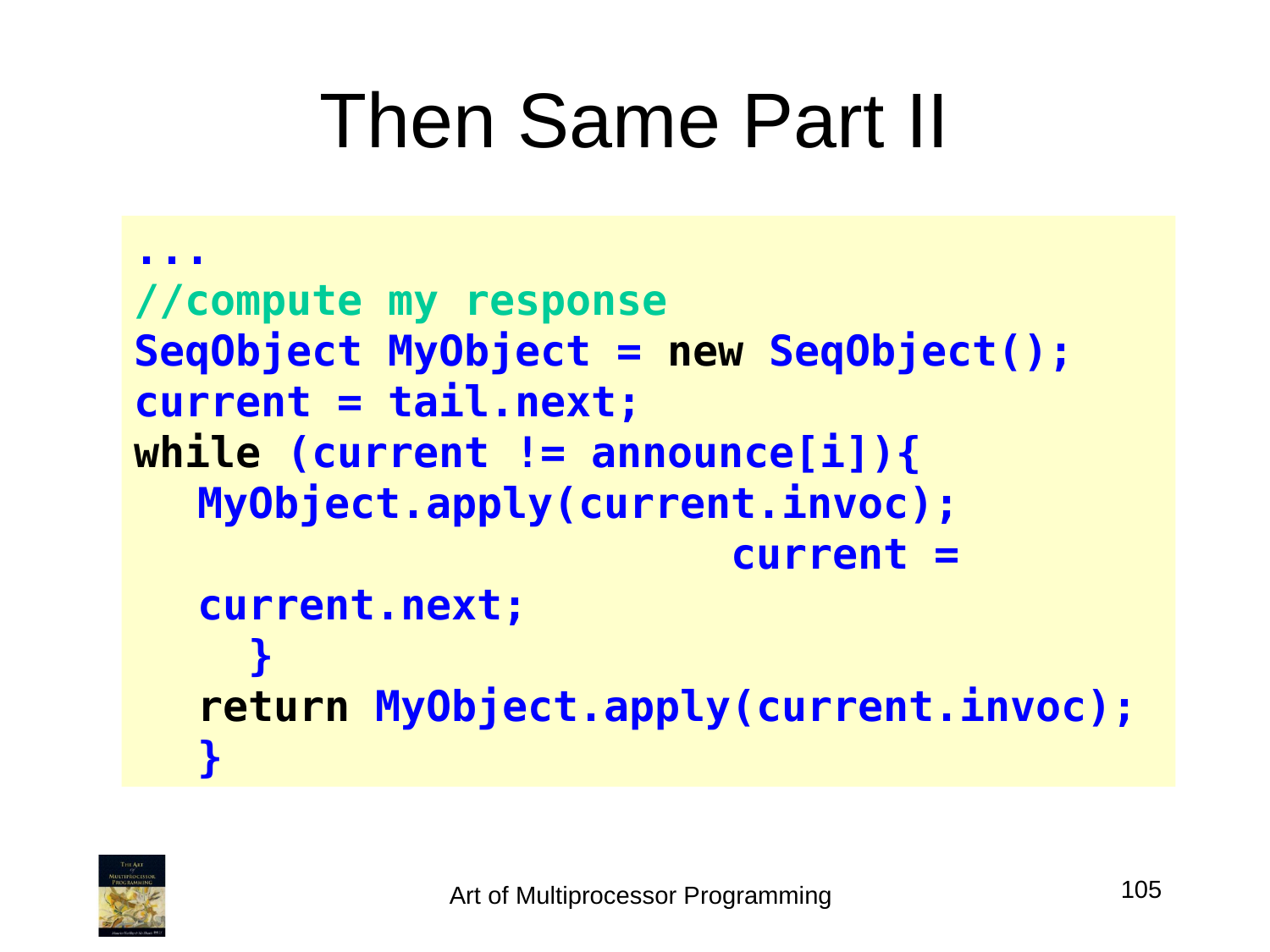

# Then Same Part II
...
//compute my response
SeqObject MyObject = new SeqObject();
current = tail.next;
while (current != announce[i]){
MyObject.apply(current.invoc);                              current = current.next;
  }
return MyObject.apply(current.invoc);
}
105
Art of Multiprocessor Programming